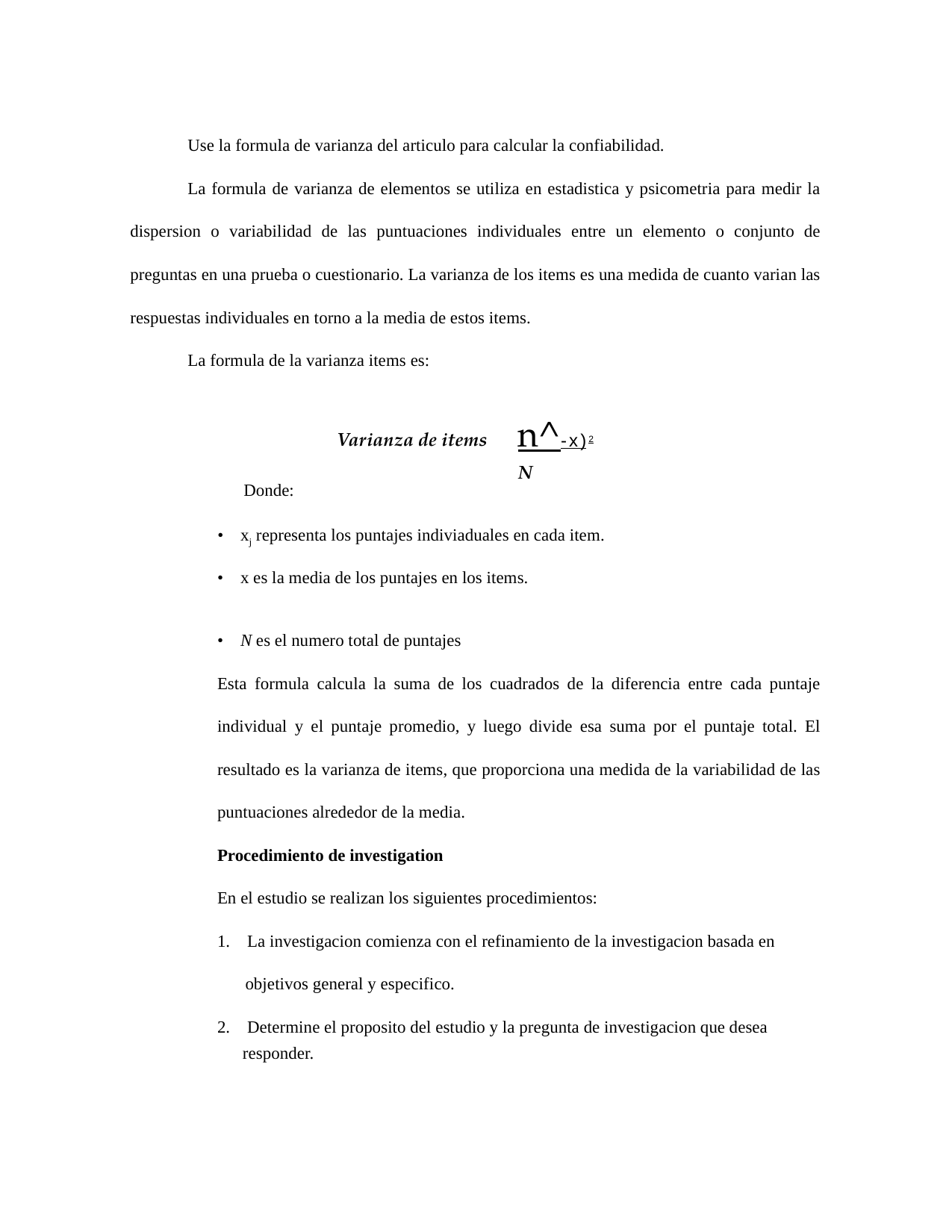

Use la formula de varianza del articulo para calcular la confiabilidad.
La formula de varianza de elementos se utiliza en estadistica y psicometria para medir la dispersion o variabilidad de las puntuaciones individuales entre un elemento o conjunto de preguntas en una prueba o cuestionario. La varianza de los items es una medida de cuanto varian las respuestas individuales en torno a la media de estos items.
La formula de la varianza items es:
n^-x)2
N
Varianza de items
Donde:
•    xj representa los puntajes indiviaduales en cada item.
•    x es la media de los puntajes en los items.
•    N es el numero total de puntajes
Esta formula calcula la suma de los cuadrados de la diferencia entre cada puntaje individual y el puntaje promedio, y luego divide esa suma por el puntaje total. El resultado es la varianza de items, que proporciona una medida de la variabilidad de las puntuaciones alrededor de la media.
Procedimiento de investigation
En el estudio se realizan los siguientes procedimientos:
1.    La investigacion comienza con el refinamiento de la investigacion basada en objetivos general y especifico.
2.    Determine el proposito del estudio y la pregunta de investigacion que desea
responder.